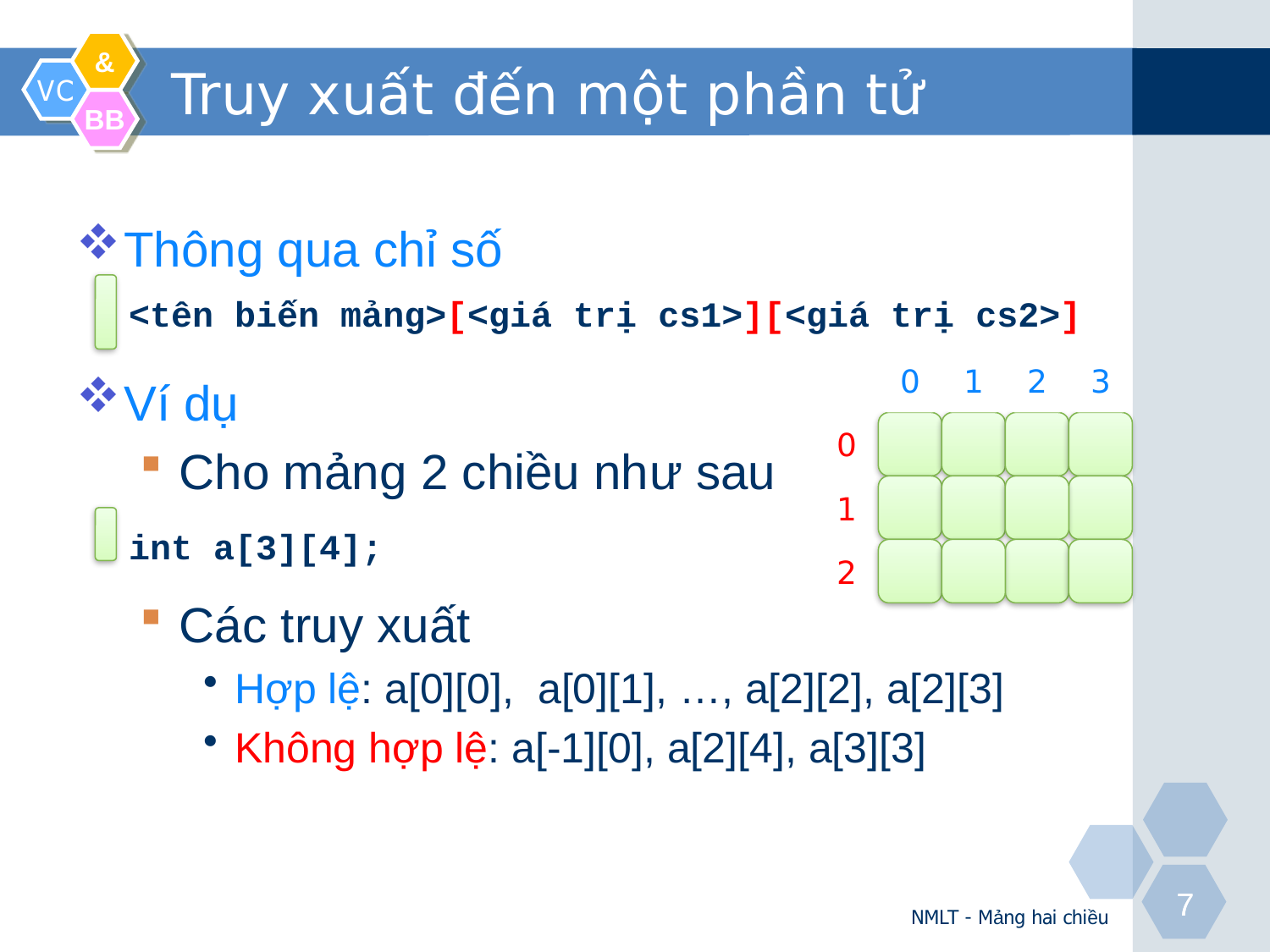

# Truy xuất đến một phần tử
Thông qua chỉ số

Ví dụ
Cho mảng 2 chiều như sau

Các truy xuất
Hợp lệ: a[0][0],  a[0][1], …, a[2][2], a[2][3]
Không hợp lệ: a[-1][0], a[2][4], a[3][3]

<tên biến mảng>[<giá trị cs1>][<giá trị cs2>]
0
1
2
3
0

1

int a[3][4];
2

NMLT - Mảng hai chiều